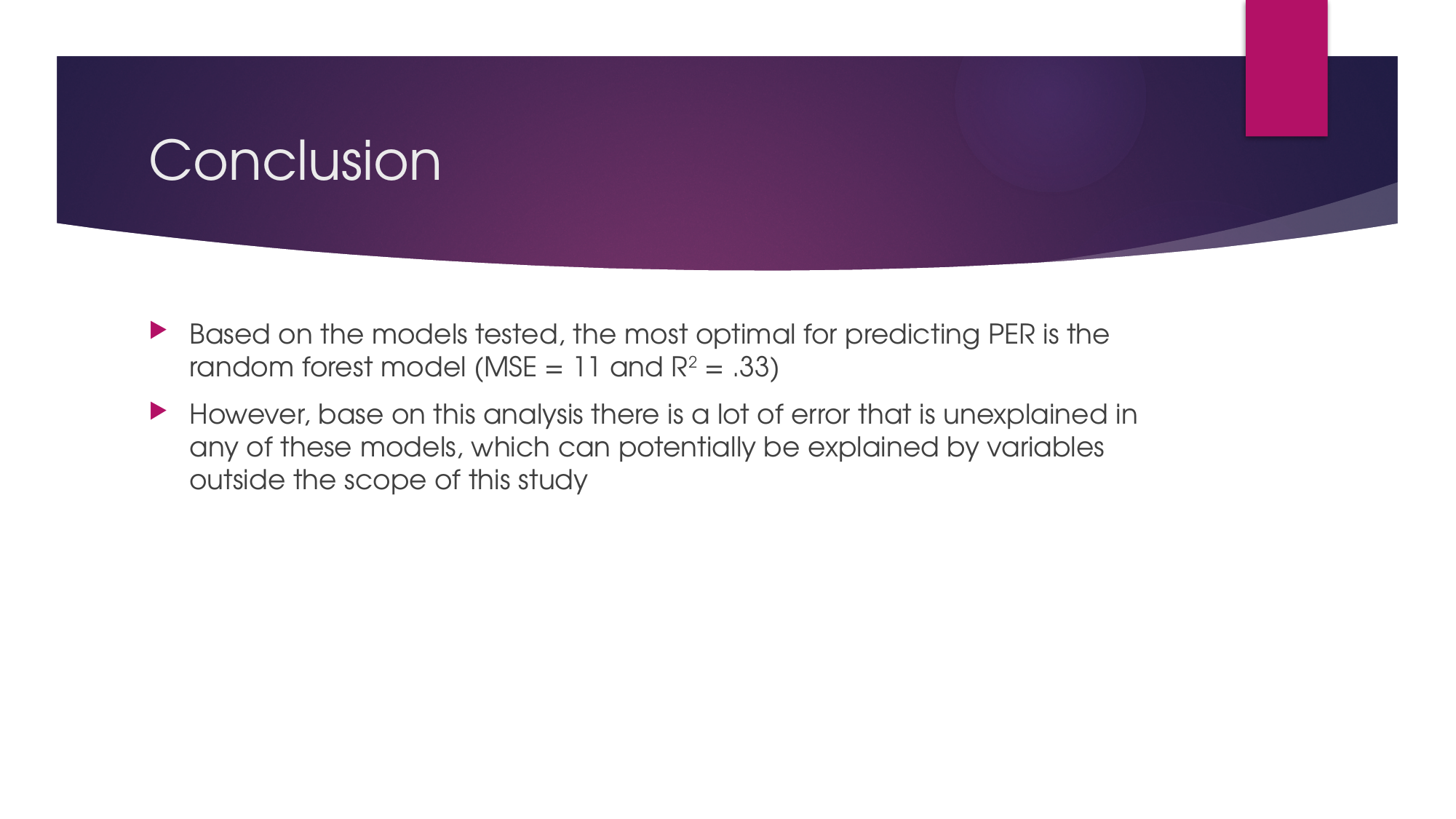

# Conclusion
Based on the models tested, the most optimal for predicting PER is the random forest model (MSE = 11 and R2 = .33)
However, base on this analysis there is a lot of error that is unexplained in any of these models, which can potentially be explained by variables outside the scope of this study